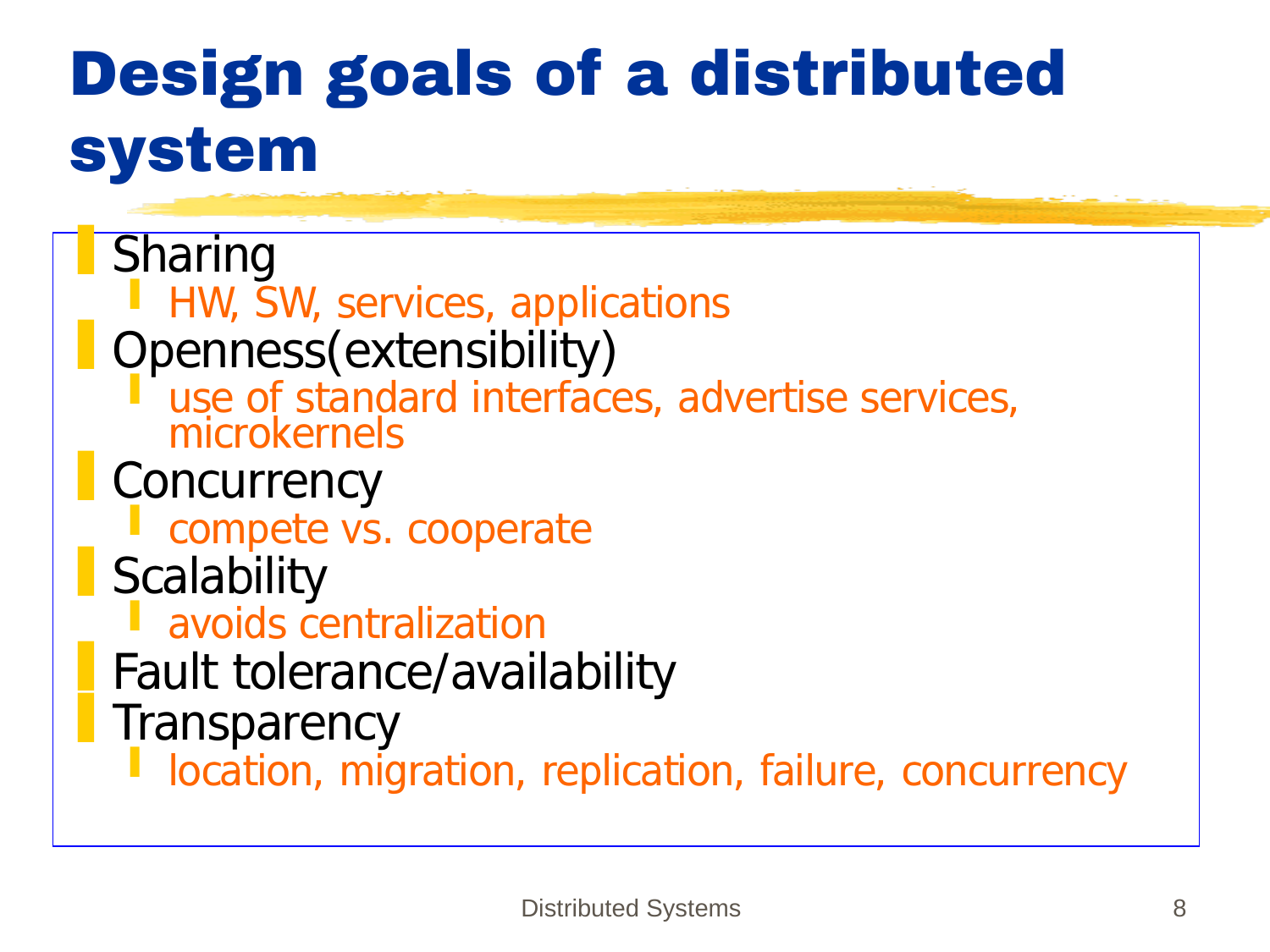

# Design goals of a distributed system
Sharing
HW, SW, services, applications
Openness(extensibility)
use of standard interfaces, advertise services, microkernels
Concurrency
compete vs. cooperate
Scalability
avoids centralization
Fault tolerance/availability
Transparency
location, migration, replication, failure, concurrency
Distributed Systems
8